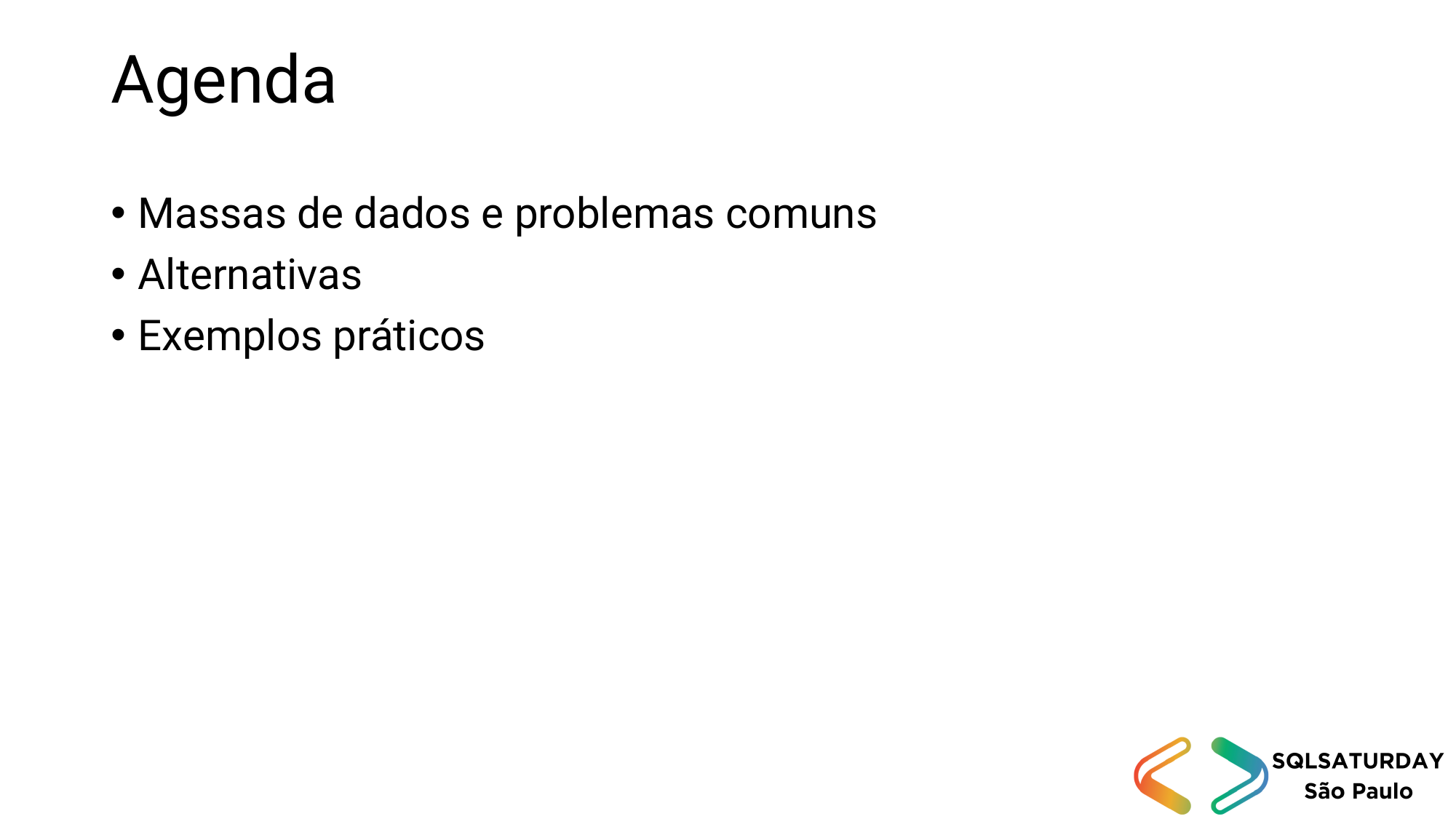

# Agenda
Massas de dados e problemas comuns
Alternativas
Exemplos práticos